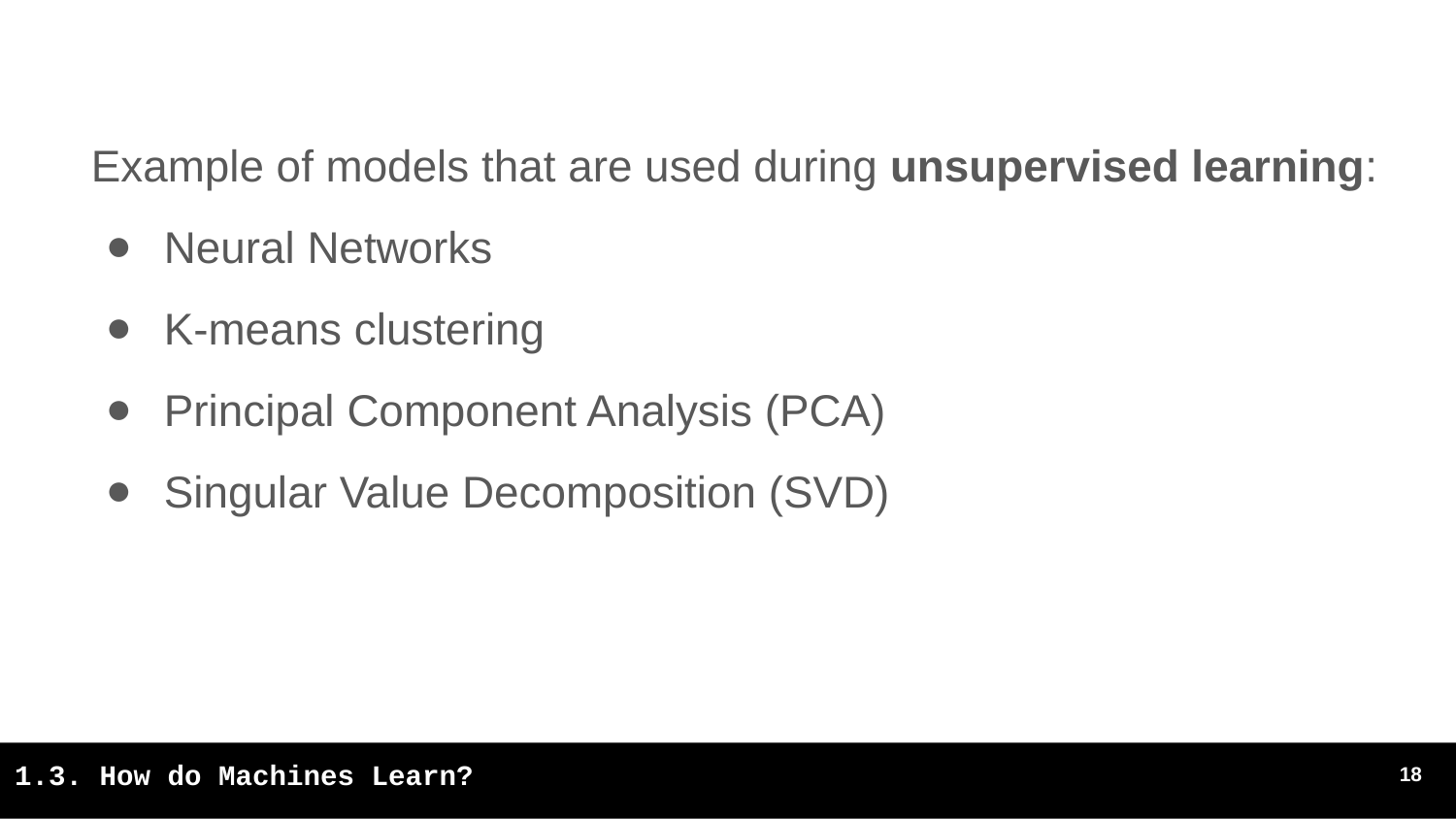

Example of models that are used during unsupervised learning:
Neural Networks
K-means clustering
Principal Component Analysis (PCA)
Singular Value Decomposition (SVD)
18
1.3. How do Machines Learn?